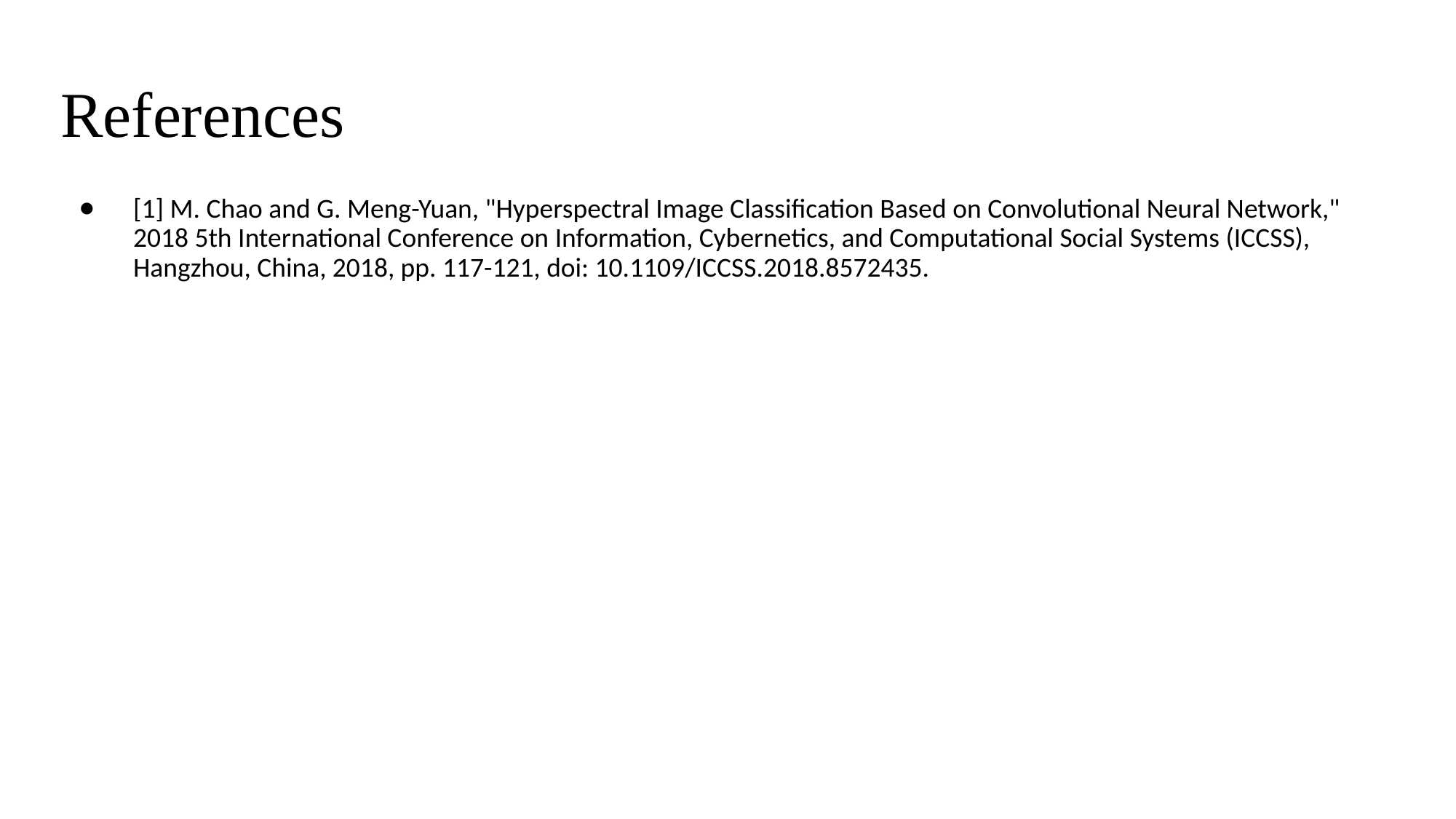

# References
[1] M. Chao and G. Meng-Yuan, "Hyperspectral Image Classification Based on Convolutional Neural Network," 2018 5th International Conference on Information, Cybernetics, and Computational Social Systems (ICCSS), Hangzhou, China, 2018, pp. 117-121, doi: 10.1109/ICCSS.2018.8572435.